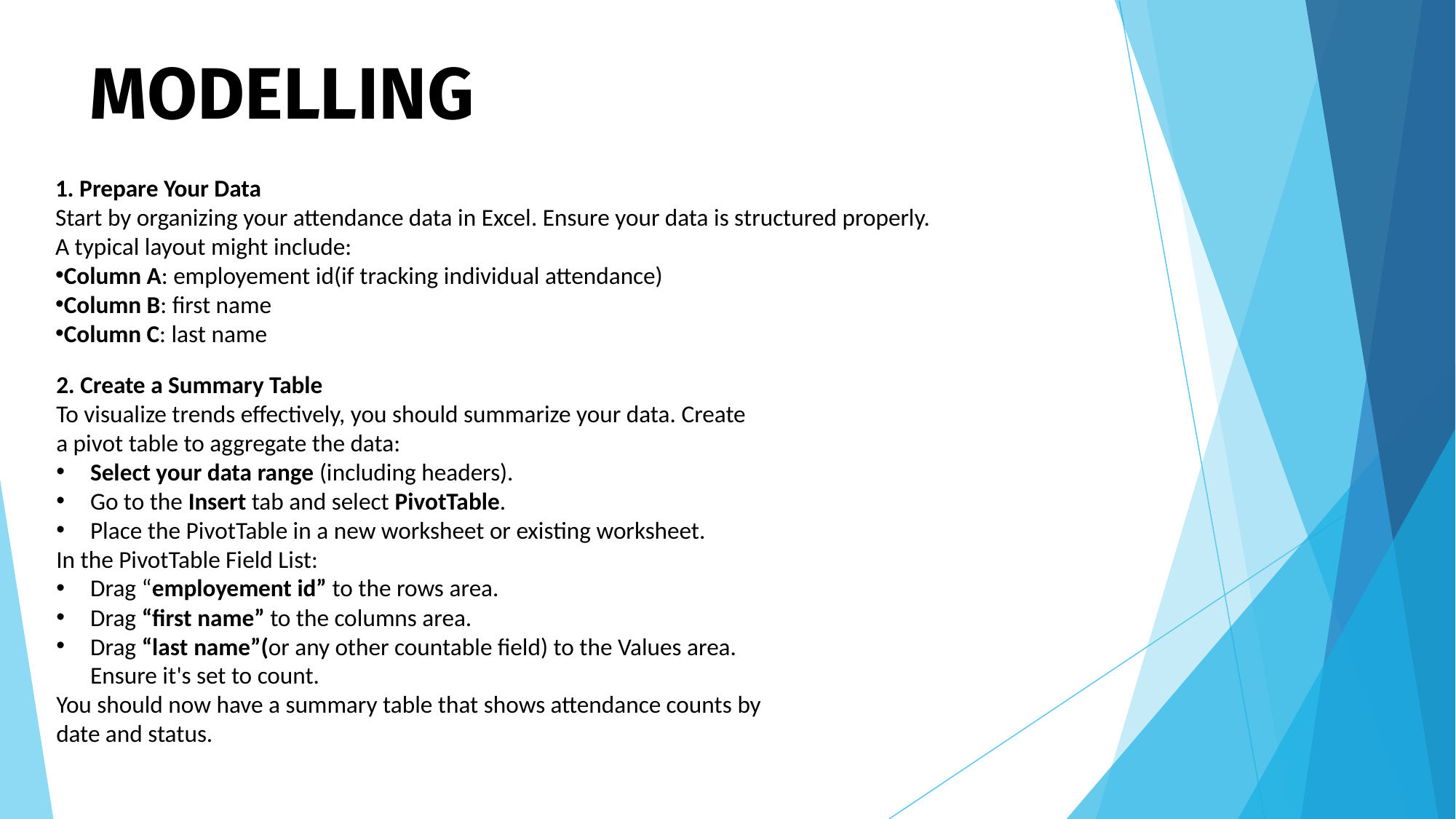

# MODELLING
1. Prepare Your Data
Start by organizing your attendance data in Excel. Ensure your data is structured properly.
A typical layout might include:
Column A: employement id(if tracking individual attendance)
Column B: first name
Column C: last name

2. Create a Summary Table
To visualize trends effectively, you should summarize your data. Create a pivot table to aggregate the data:
Select your data range (including headers).
Go to the Insert tab and select PivotTable.
Place the PivotTable in a new worksheet or existing worksheet.
In the PivotTable Field List:
Drag “employement id” to the rows area.
Drag “first name” to the columns area.
Drag “last name”(or any other countable field) to the Values area. Ensure it's set to count.
You should now have a summary table that shows attendance counts by date and status.